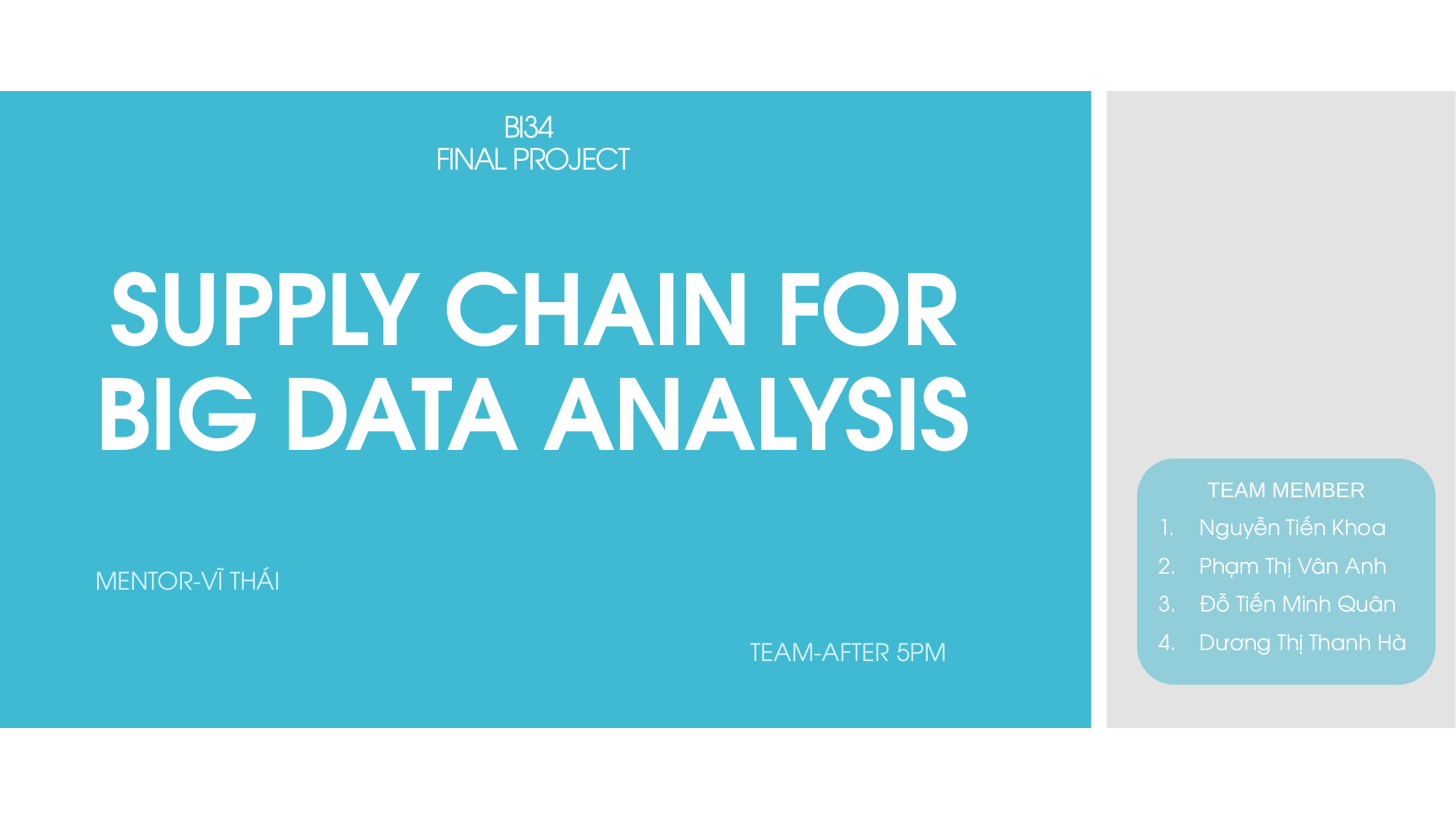

# BI34 FINAL PROJECT SUPPLY CHAIN FOR BIG DATA ANALYSIS
TEAM MEMBER
Nguyễn Tiến Khoa
Phạm Thị Vân Anh
Đỗ Tiến Minh Quân
Dương Thị Thanh Hà

MENTOR-VĨ THÁI
TEAM-AFTER 5PM